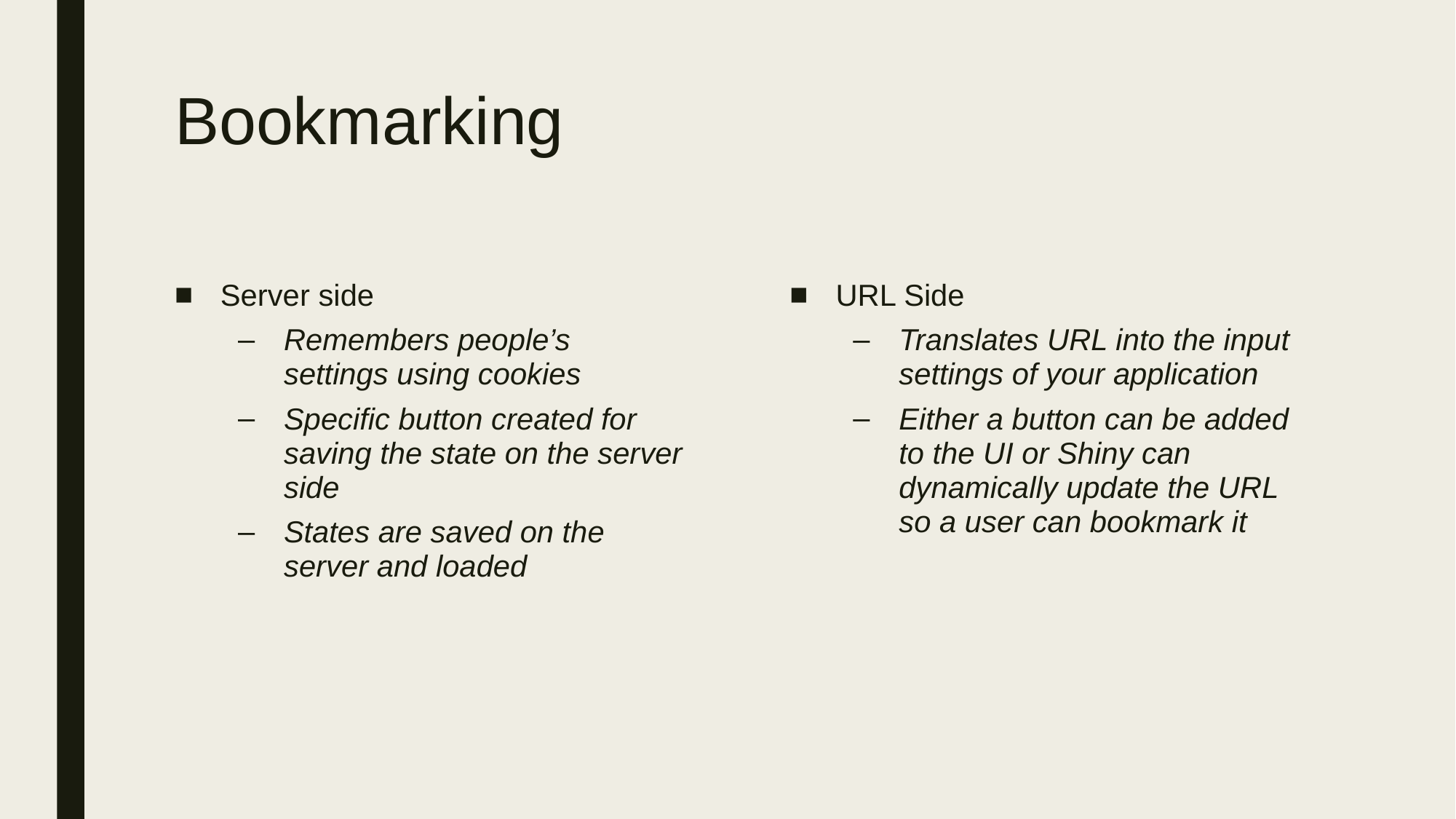

# Bookmarking
Server side
Remembers people’s settings using cookies
Specific button created for saving the state on the server side
States are saved on the server and loaded
URL Side
Translates URL into the input settings of your application
Either a button can be added to the UI or Shiny can dynamically update the URL so a user can bookmark it